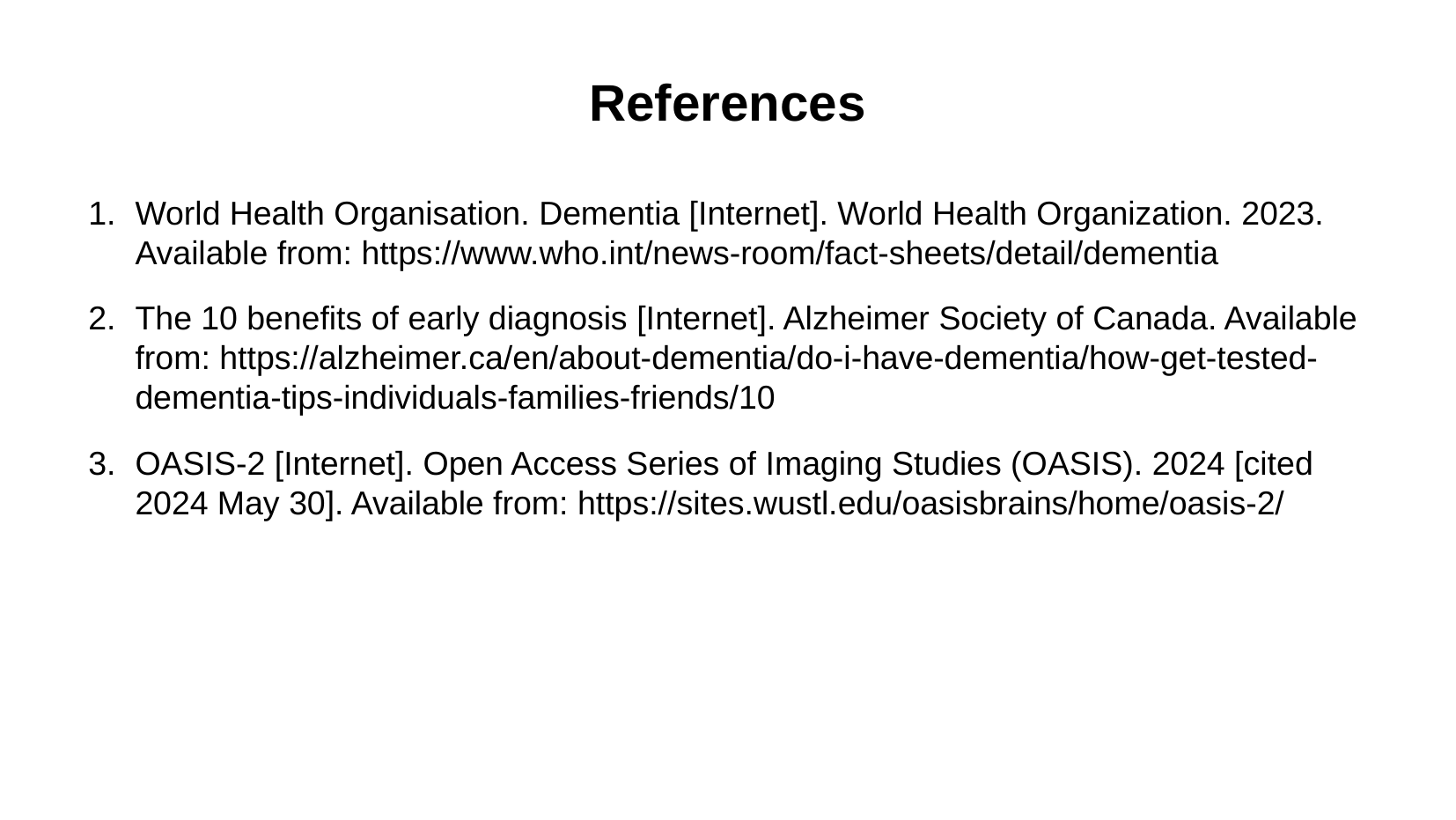

# References
World Health Organisation. Dementia [Internet]. World Health Organization. 2023. Available from: https://www.who.int/news-room/fact-sheets/detail/dementia
The 10 benefits of early diagnosis [Internet]. Alzheimer Society of Canada. Available from: https://alzheimer.ca/en/about-dementia/do-i-have-dementia/how-get-tested-dementia-tips-individuals-families-friends/10
OASIS-2 [Internet]. Open Access Series of Imaging Studies (OASIS). 2024 [cited 2024 May 30]. Available from: https://sites.wustl.edu/oasisbrains/home/oasis-2/